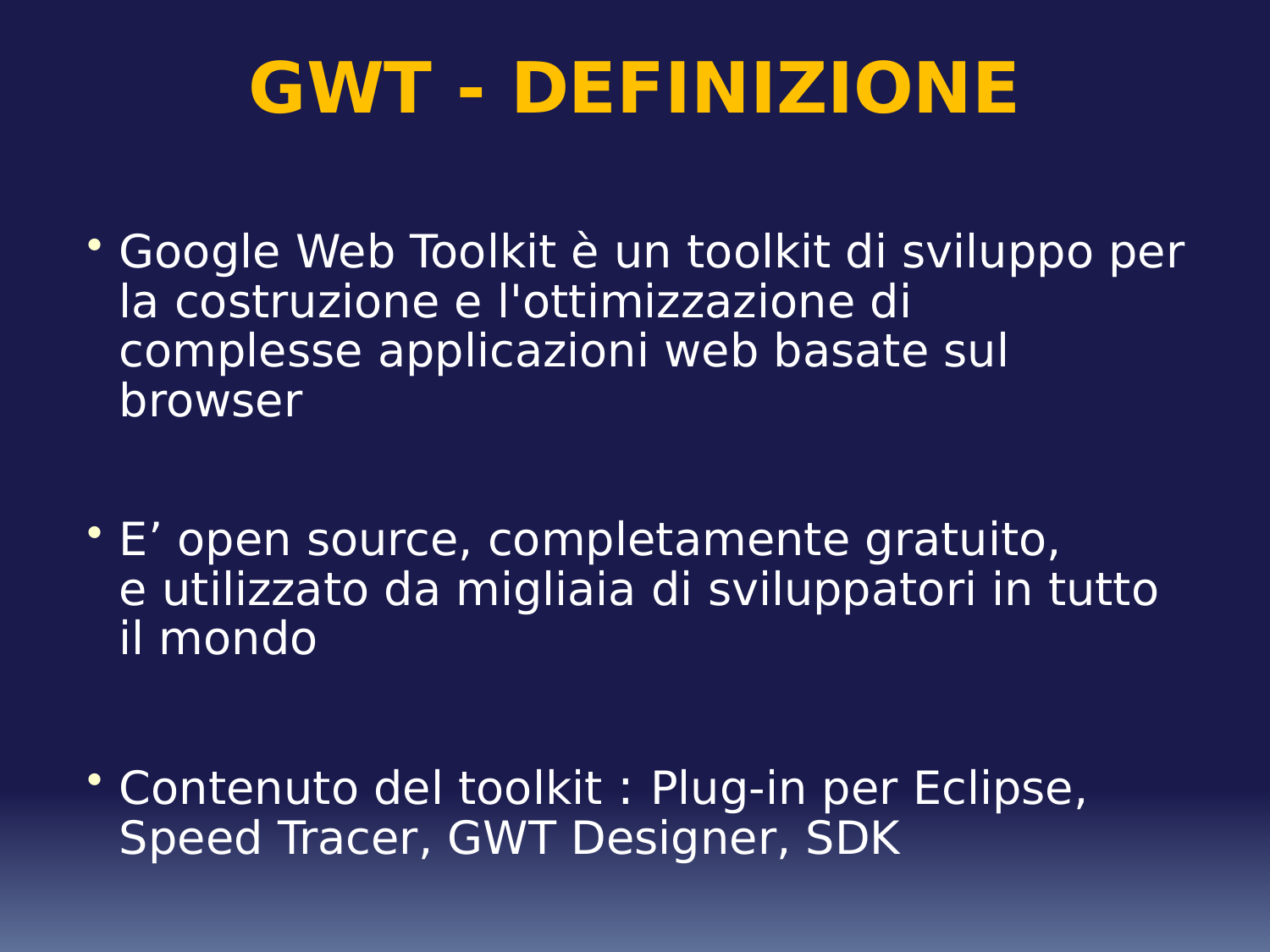

# GWT - DEFINIZIONE
Google Web Toolkit è un toolkit di sviluppo per la costruzione e l'ottimizzazione di complesse applicazioni web basate sul browser

E’ open source, completamente gratuito, e utilizzato da migliaia di sviluppatori in tutto il mondo

Contenuto del toolkit : Plug-in per Eclipse, Speed Tracer, GWT Designer, SDK